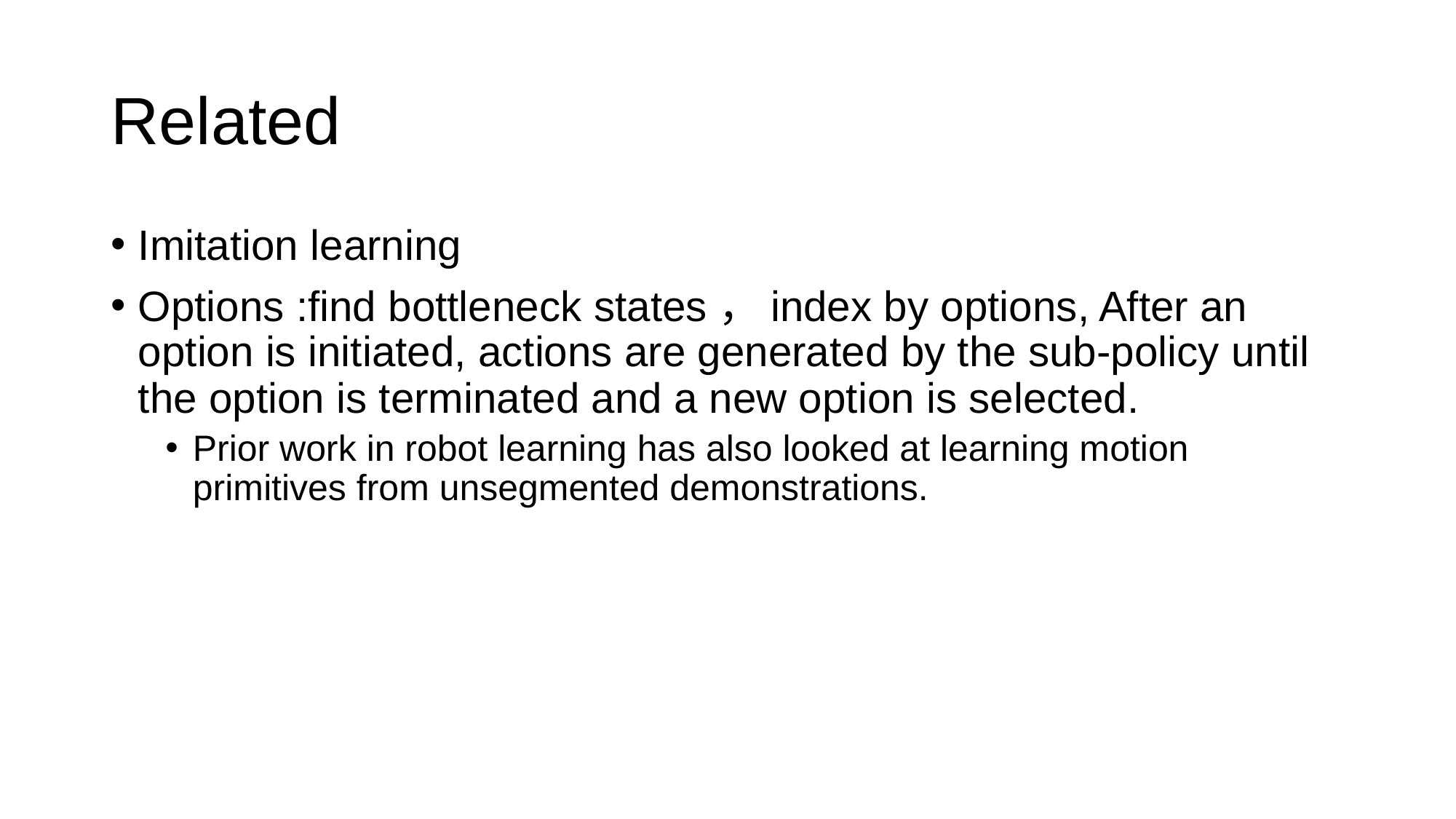

# Related
Imitation learning
Options :find bottleneck states，index by options, After an option is initiated, actions are generated by the sub-policy until the option is terminated and a new option is selected.
Prior work in robot learning has also looked at learning motion primitives from unsegmented demonstrations.